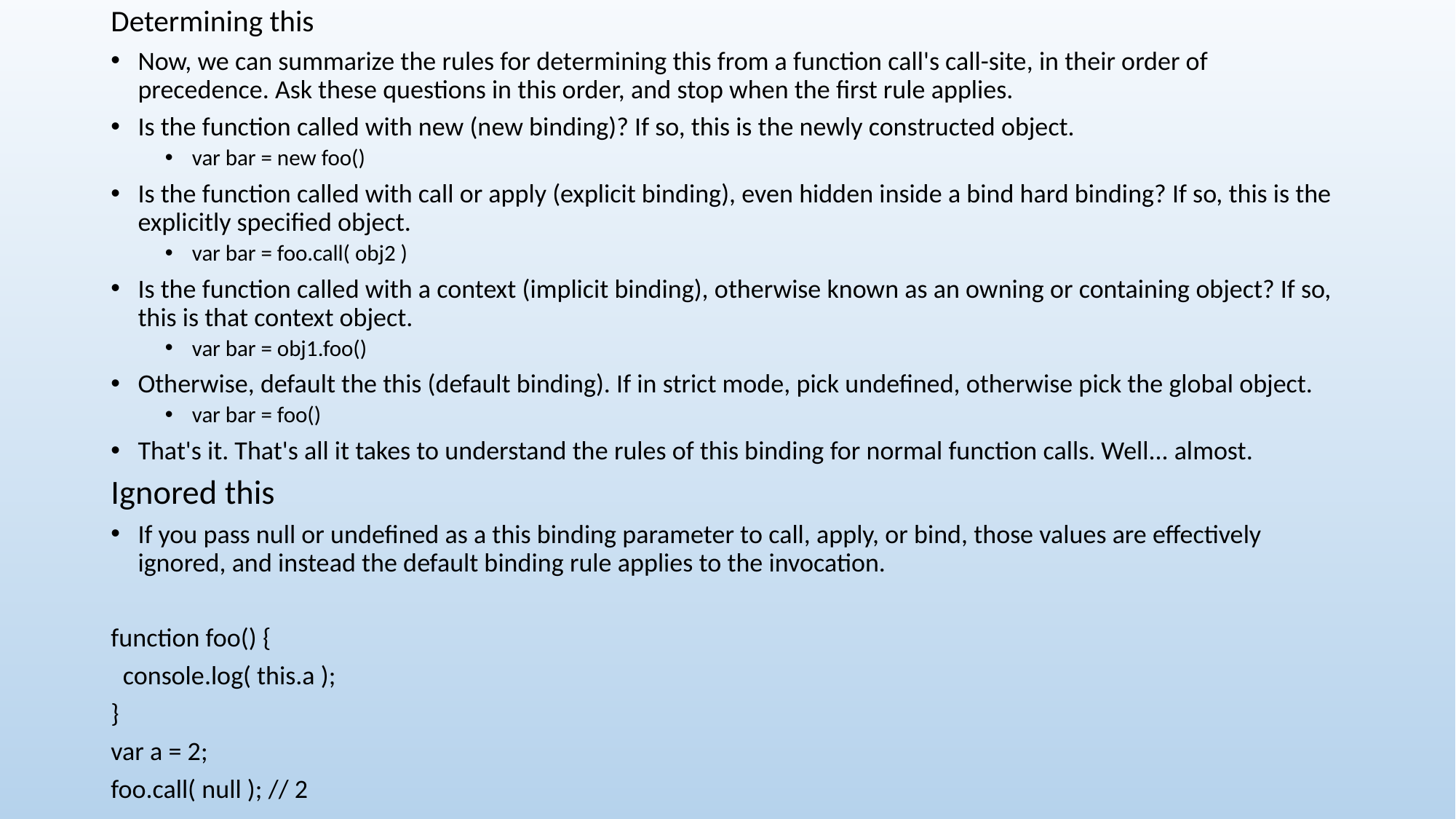

Determining this
Now, we can summarize the rules for determining this from a function call's call-site, in their order of precedence. Ask these questions in this order, and stop when the first rule applies.
Is the function called with new (new binding)? If so, this is the newly constructed object.
var bar = new foo()
Is the function called with call or apply (explicit binding), even hidden inside a bind hard binding? If so, this is the explicitly specified object.
var bar = foo.call( obj2 )
Is the function called with a context (implicit binding), otherwise known as an owning or containing object? If so, this is that context object.
var bar = obj1.foo()
Otherwise, default the this (default binding). If in strict mode, pick undefined, otherwise pick the global object.
var bar = foo()
That's it. That's all it takes to understand the rules of this binding for normal function calls. Well... almost.
Ignored this
If you pass null or undefined as a this binding parameter to call, apply, or bind, those values are effectively ignored, and instead the default binding rule applies to the invocation.

function foo() {
  console.log( this.a );
}
var a = 2;
foo.call( null ); // 2